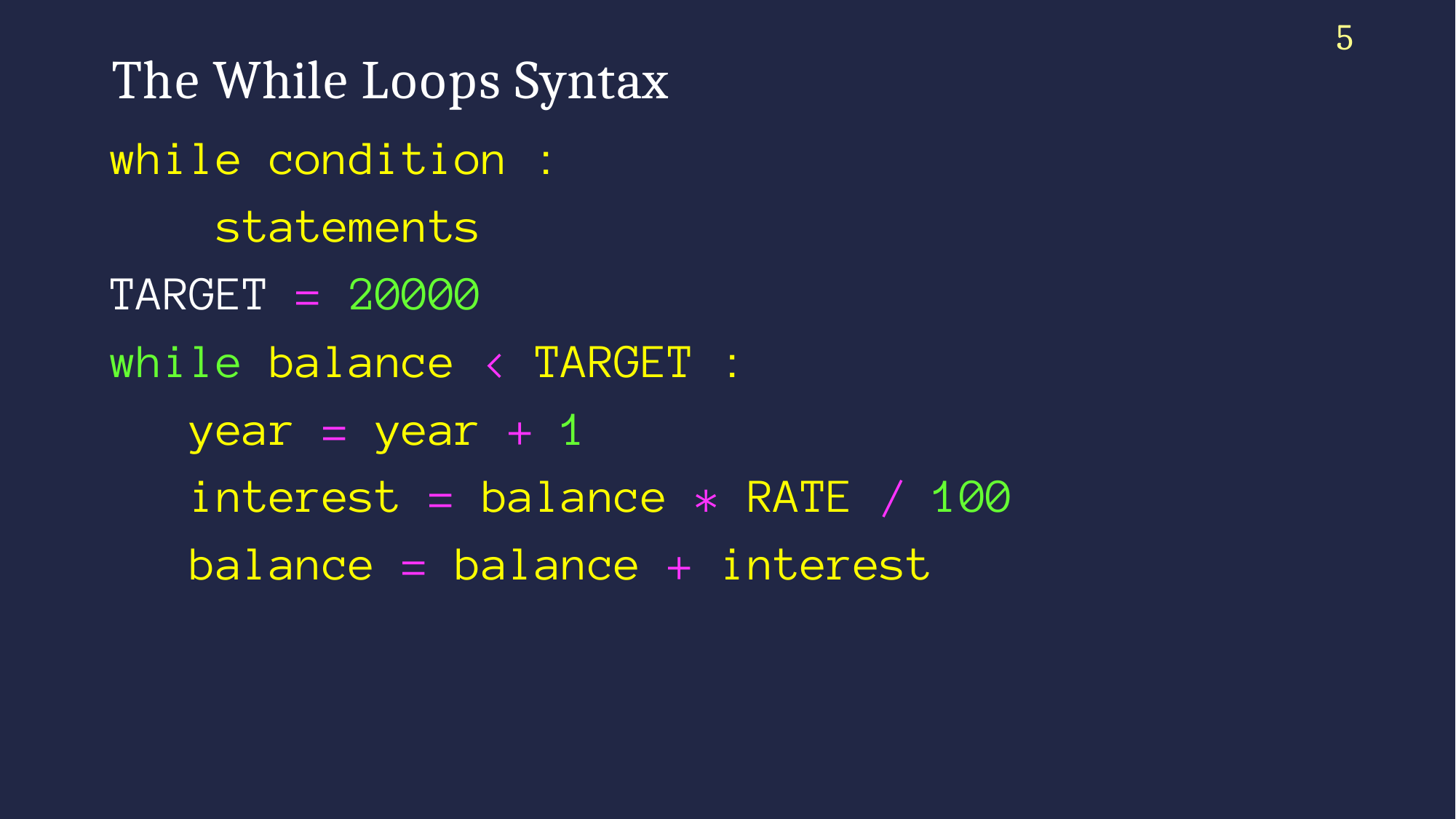

5
# The While Loops Syntax
while condition :
    statements
TARGET = 20000
while balance < TARGET :
   year = year + 1
   interest = balance * RATE / 100
   balance = balance + interest